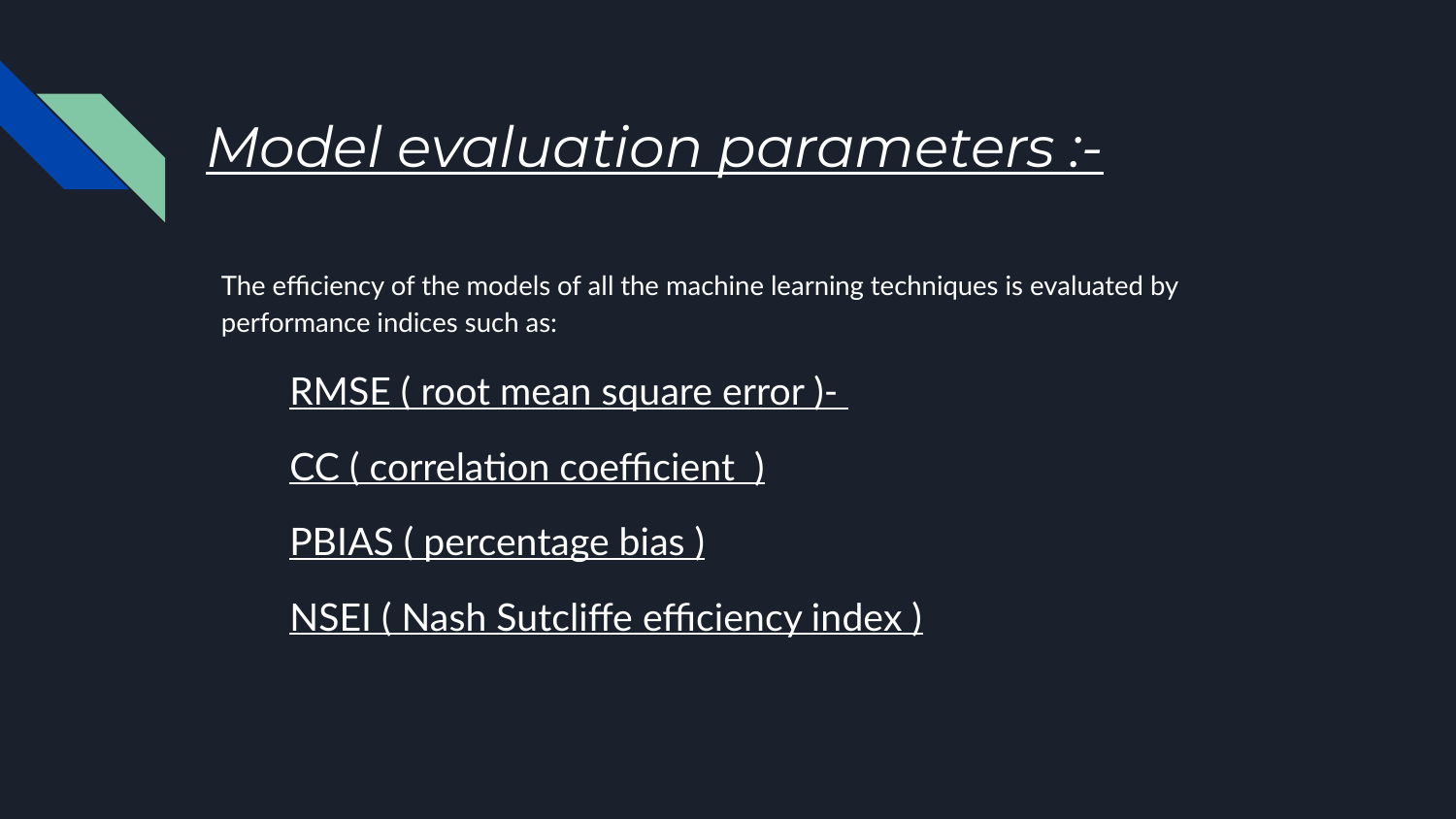

# Model evaluation parameters :-
The efficiency of the models of all the machine learning techniques is evaluated by performance indices such as:
RMSE ( root mean square error )-
CC ( correlation coefficient  )
PBIAS ( percentage bias )
NSEI ( Nash Sutcliffe efficiency index )